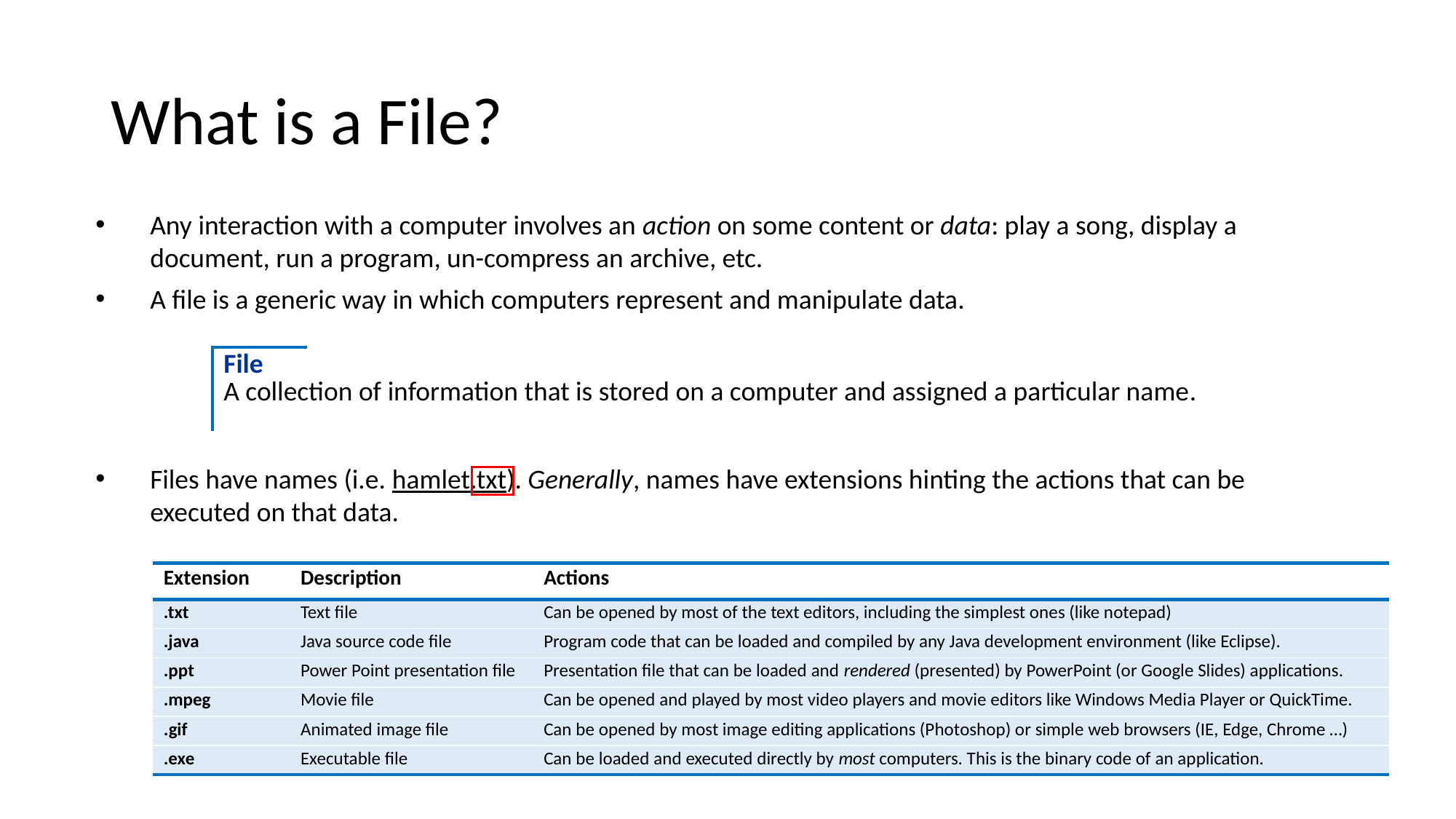

# What is a File?
Any interaction with a computer involves an action on some content or data: play a song, display a document, run a program, un-compress an archive, etc.
A file is a generic way in which computers represent and manipulate data.
| File |  |
| --- | --- |
| A collection of information that is stored on a computer and assigned a particular name. |  |
Files have names (i.e. hamlet.txt). Generally, names have extensions hinting the actions that can be executed on that data.

| Extension | Description | Actions |
| --- | --- | --- |
| .txt | Text file | Can be opened by most of the text editors, including the simplest ones (like notepad) |
| .java | Java source code file | Program code that can be loaded and compiled by any Java development environment (like Eclipse). |
| .ppt | Power Point presentation file | Presentation file that can be loaded and rendered (presented) by PowerPoint (or Google Slides) applications. |
| .mpeg | Movie file | Can be opened and played by most video players and movie editors like Windows Media Player or QuickTime. |
| .gif | Animated image file | Can be opened by most image editing applications (Photoshop) or simple web browsers (IE, Edge, Chrome …) |
| .exe | Executable file | Can be loaded and executed directly by most computers. This is the binary code of an application. |